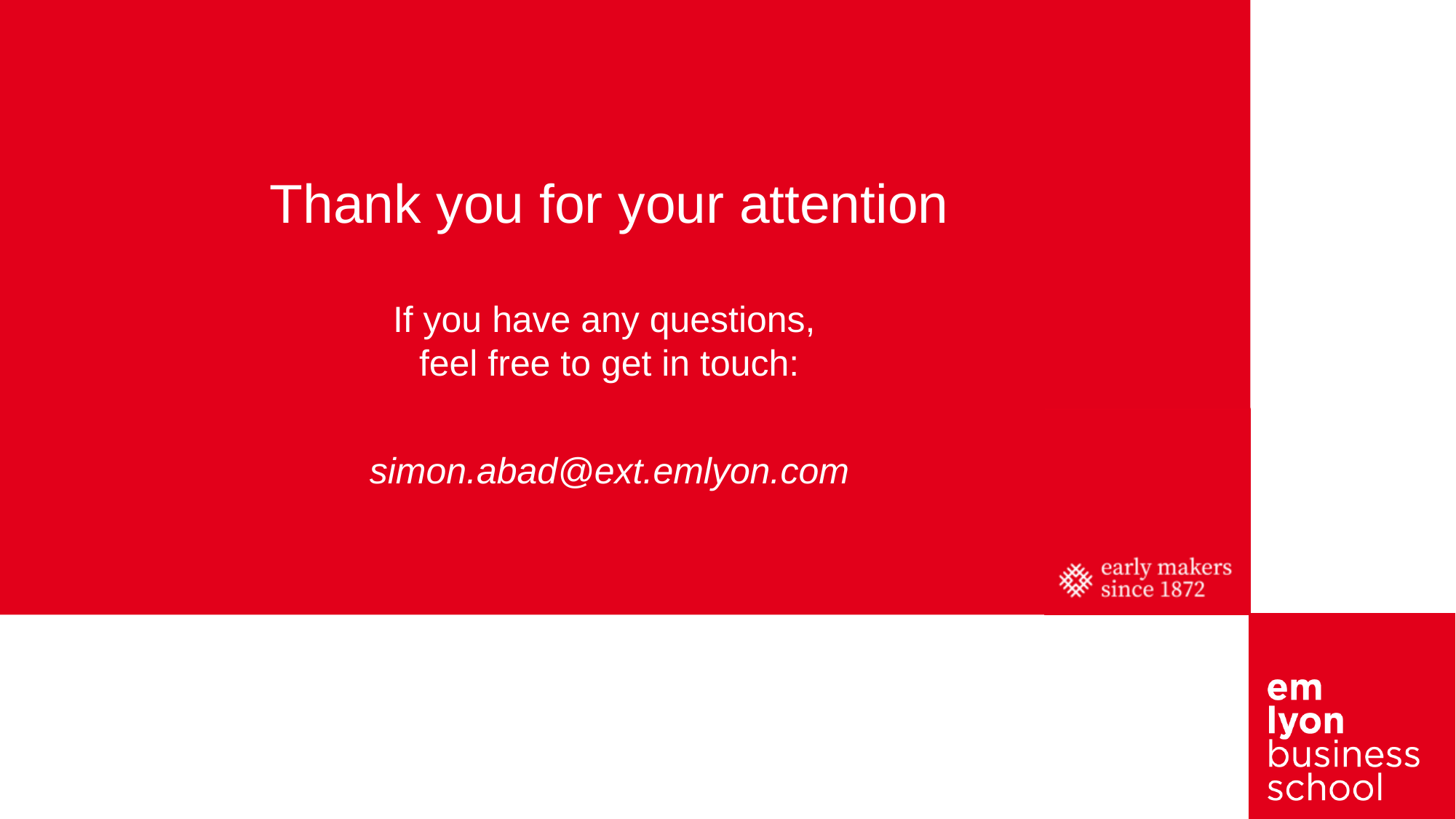

Thank you for your attention

If you have any questions,
feel free to get in touch:
simon.abad@ext.emlyon.com